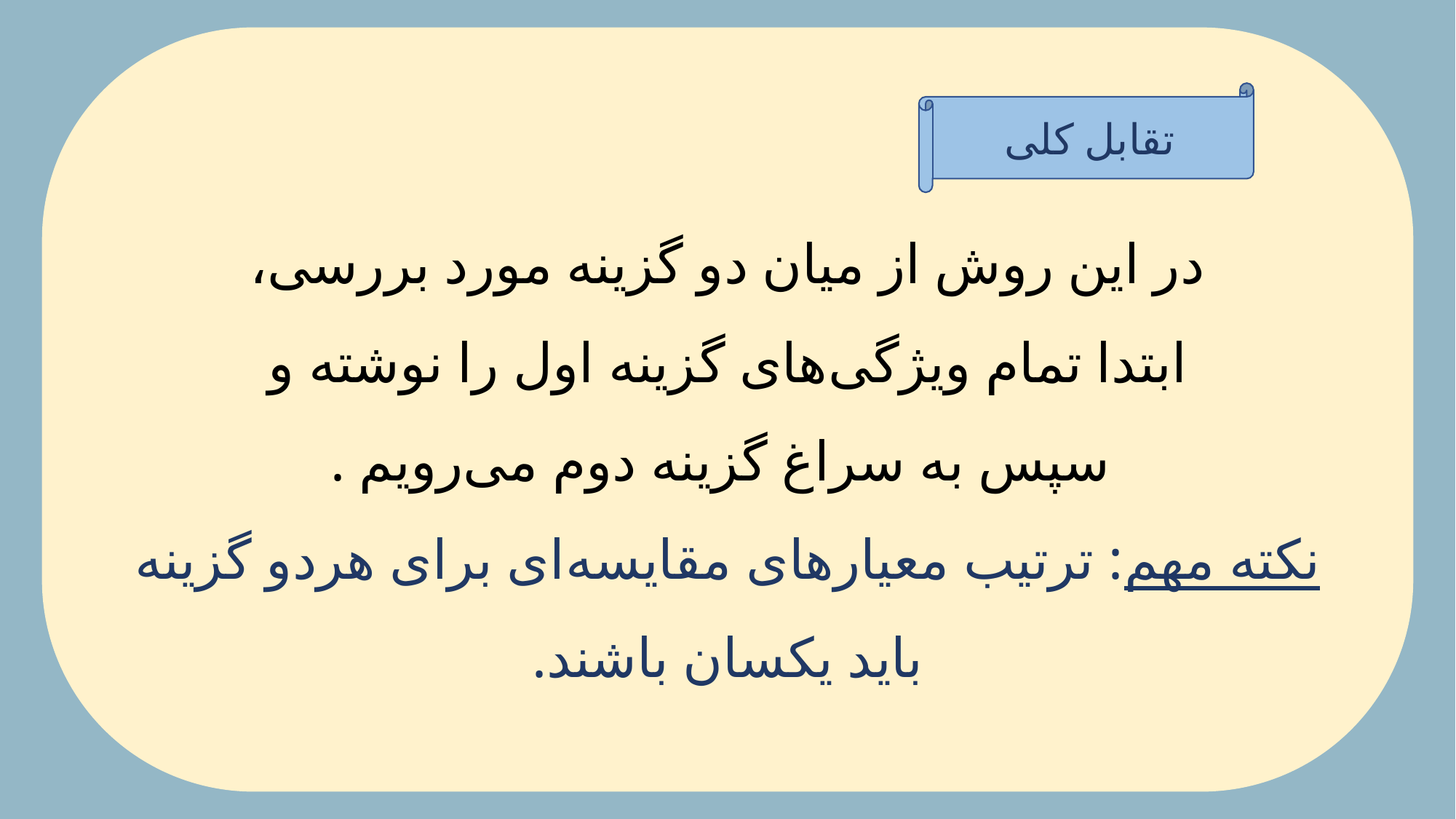

در این روش از میان دو گزینه مورد بررسی،
ابتدا تمام ویژگی‌های گزینه اول را نوشته و
 سپس به سراغ گزینه دوم می‌رویم .
نکته مهم: ترتیب معیارهای مقایسه‌ای برای هردو گزینه باید یکسان باشند.
تقابل کلی